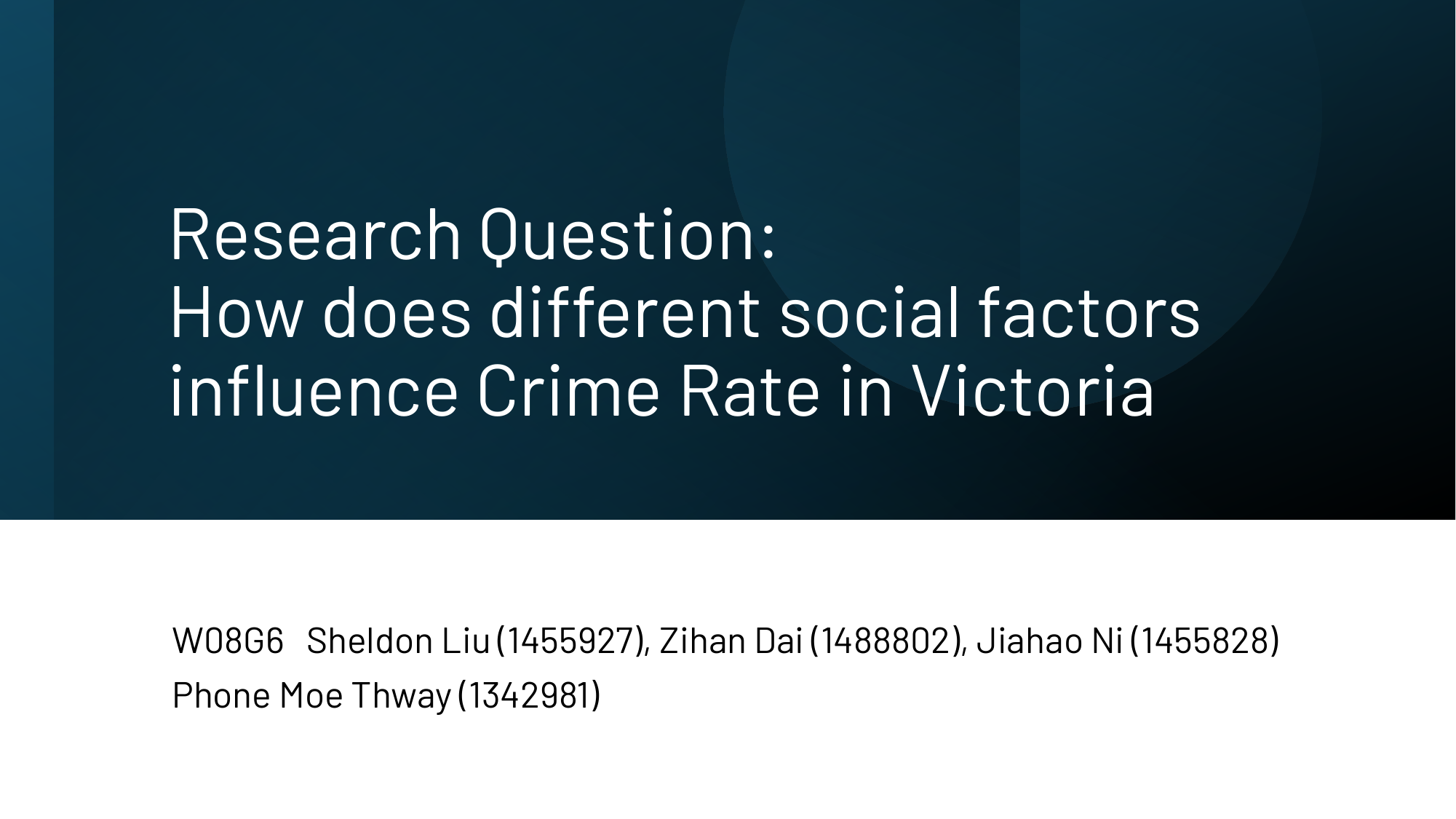

# Research Question: How does different social factors influence Crime Rate in Victoria
W08G6   Sheldon Liu (1455927), Zihan Dai (1488802), Jiahao Ni (1455828)
Phone Moe Thway (1342981)